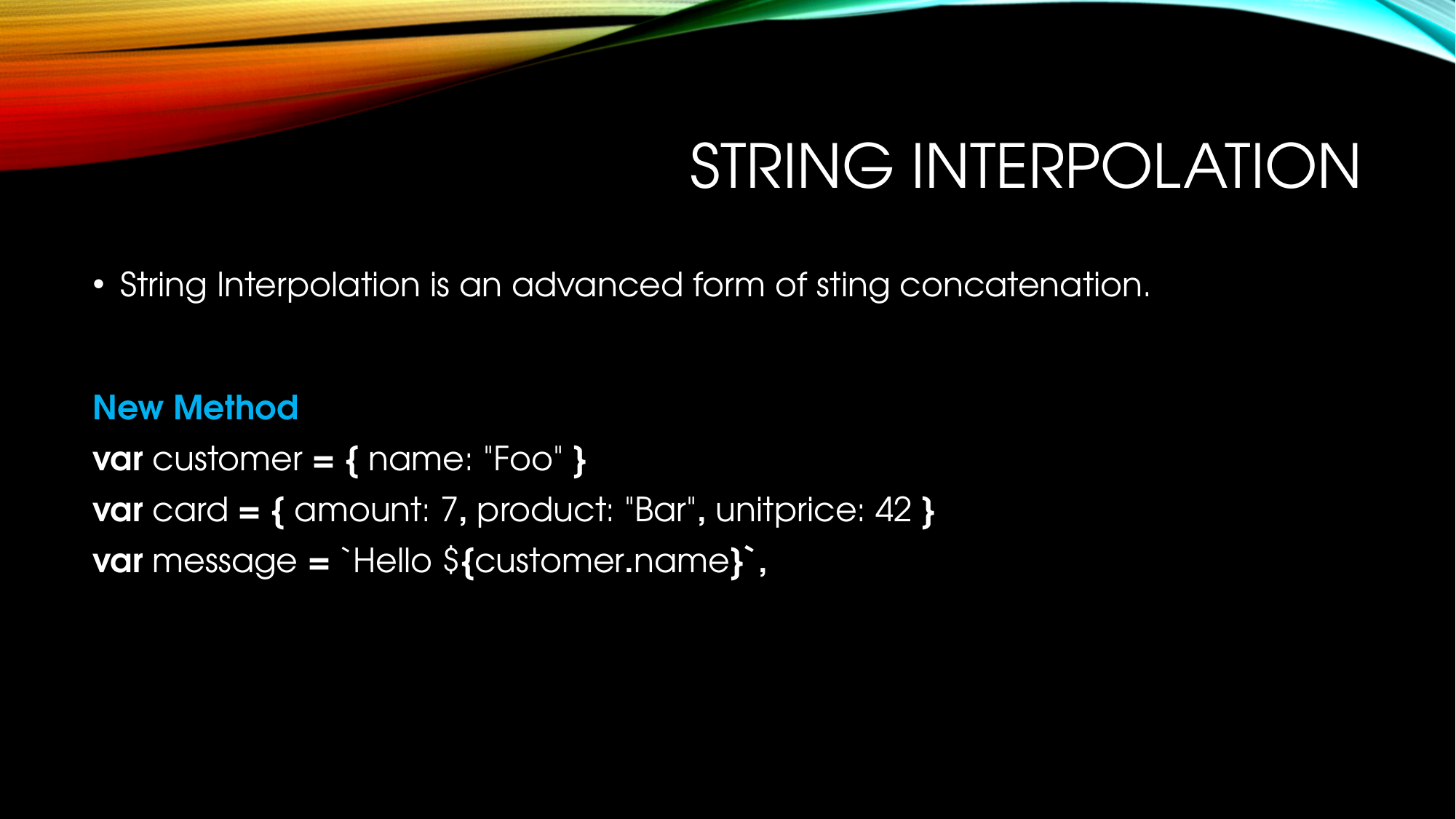

# String Interpolation
String Interpolation is an advanced form of sting concatenation.
New Method
var customer = { name: "Foo" }
var card = { amount: 7, product: "Bar", unitprice: 42 }
var message = `Hello ${customer.name}`,